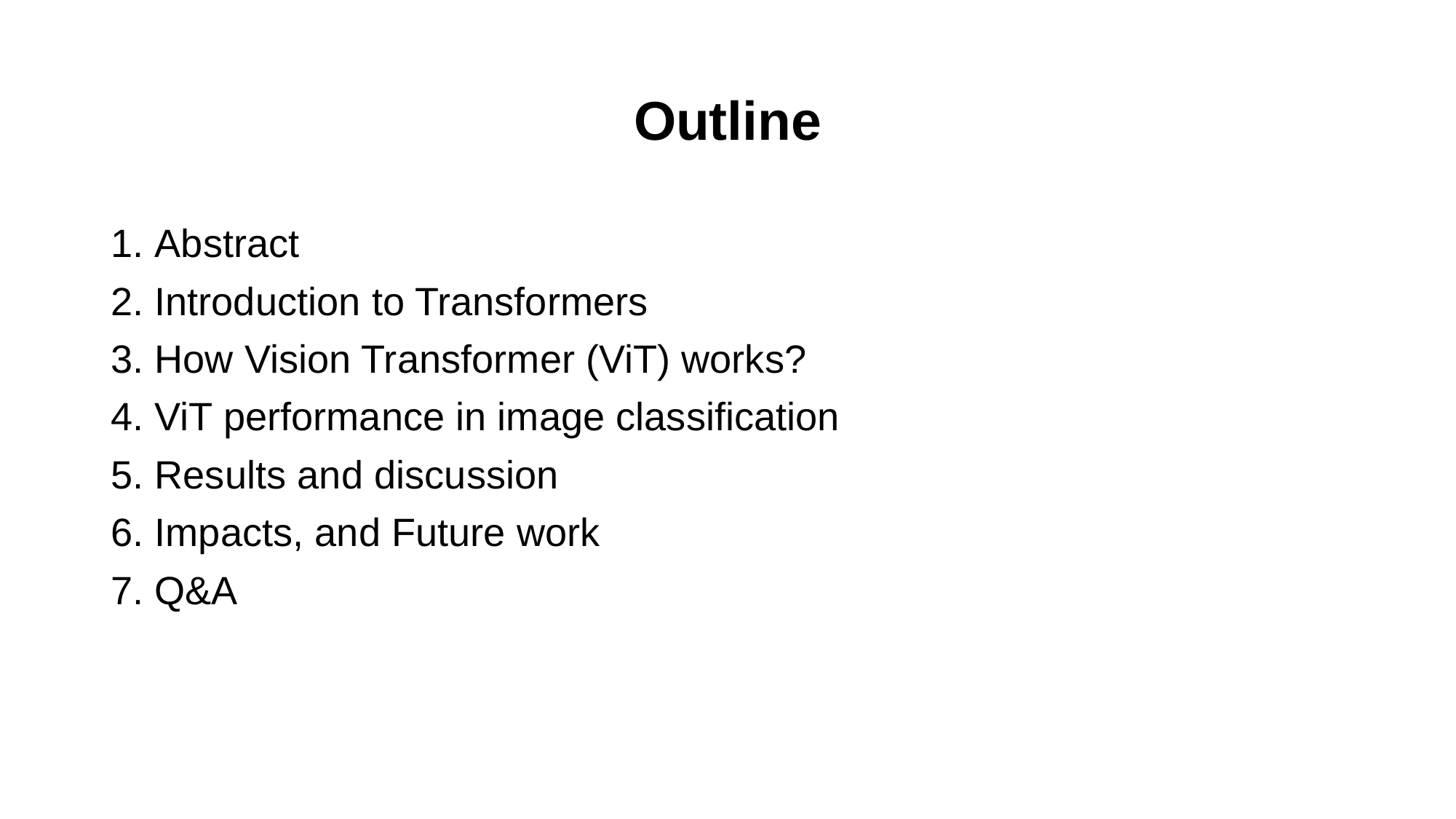

# Outline
 Abstract
 Introduction to Transformers
 How Vision Transformer (ViT) works?
 ViT performance in image classification
 Results and discussion
 Impacts, and Future work
 Q&A